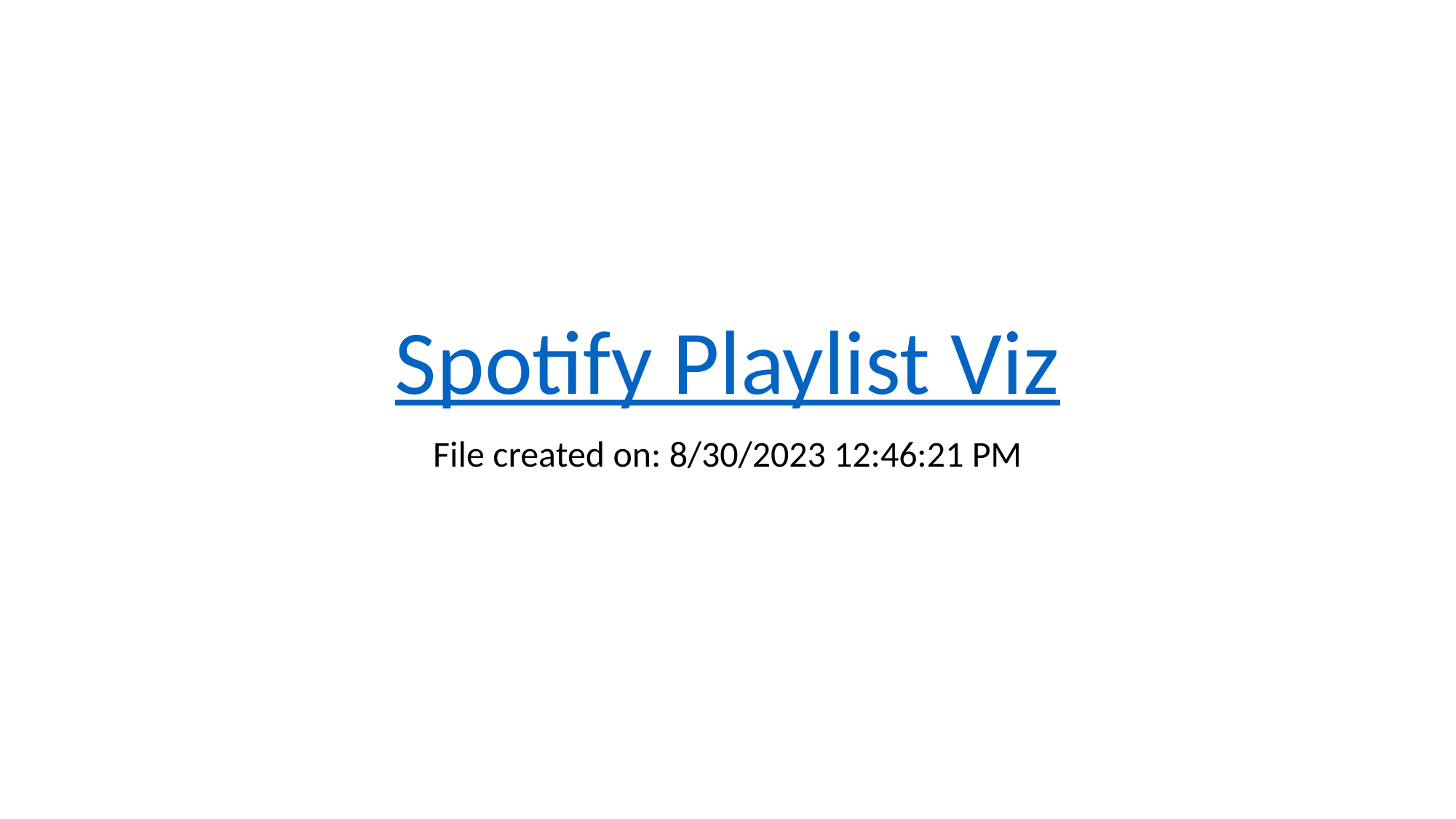

# Spotify Playlist Viz
File created on: 8/30/2023 12:46:21 PM